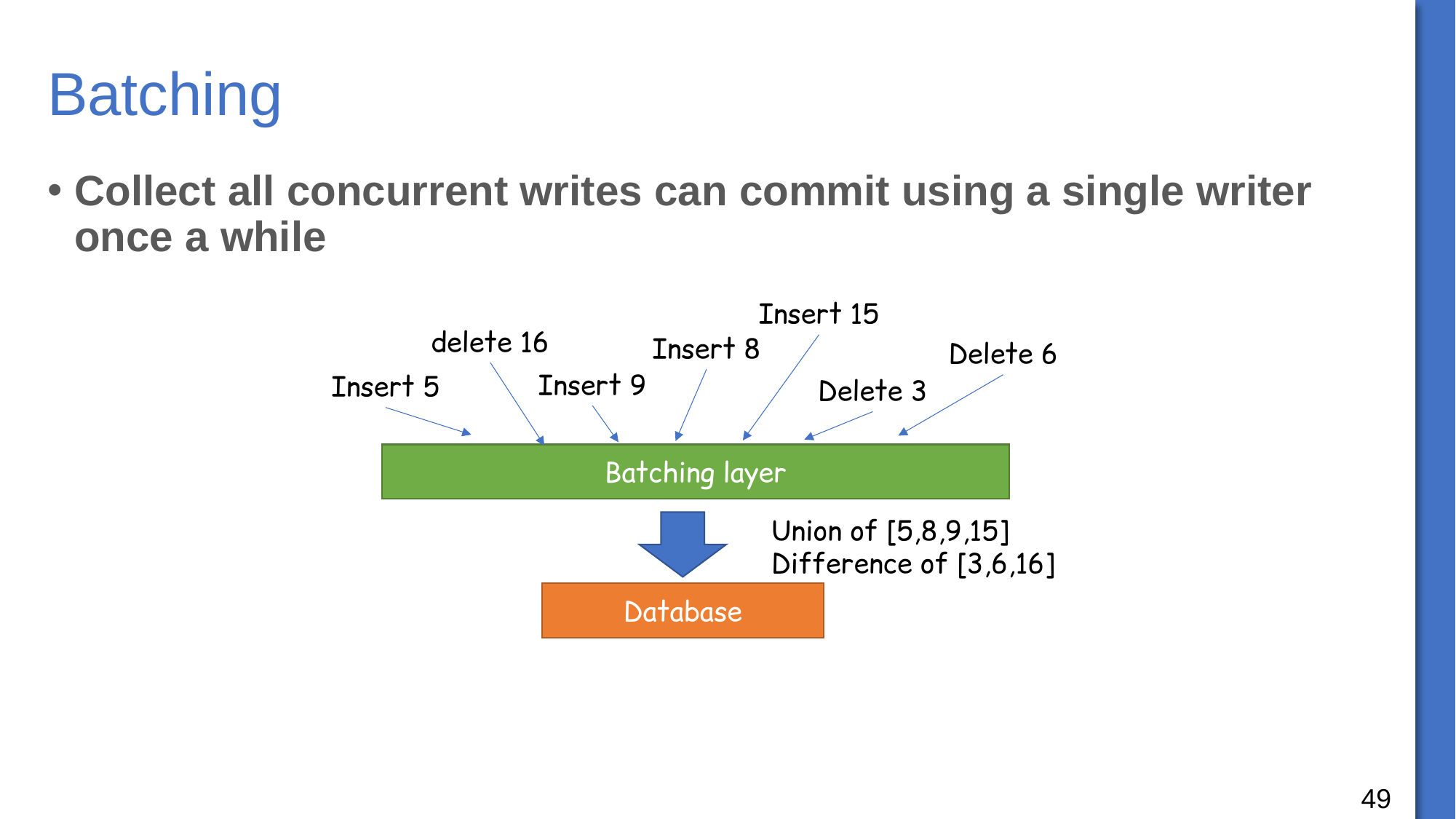

# Batching
Collect all concurrent writes can commit using a single writer once a while

Insert 15
delete 16
Insert 8
Delete 6
Insert 9
Insert 5
Delete 3
Batching layer
Union of [5,8,9,15]
Difference of [3,6,16]

Database
49